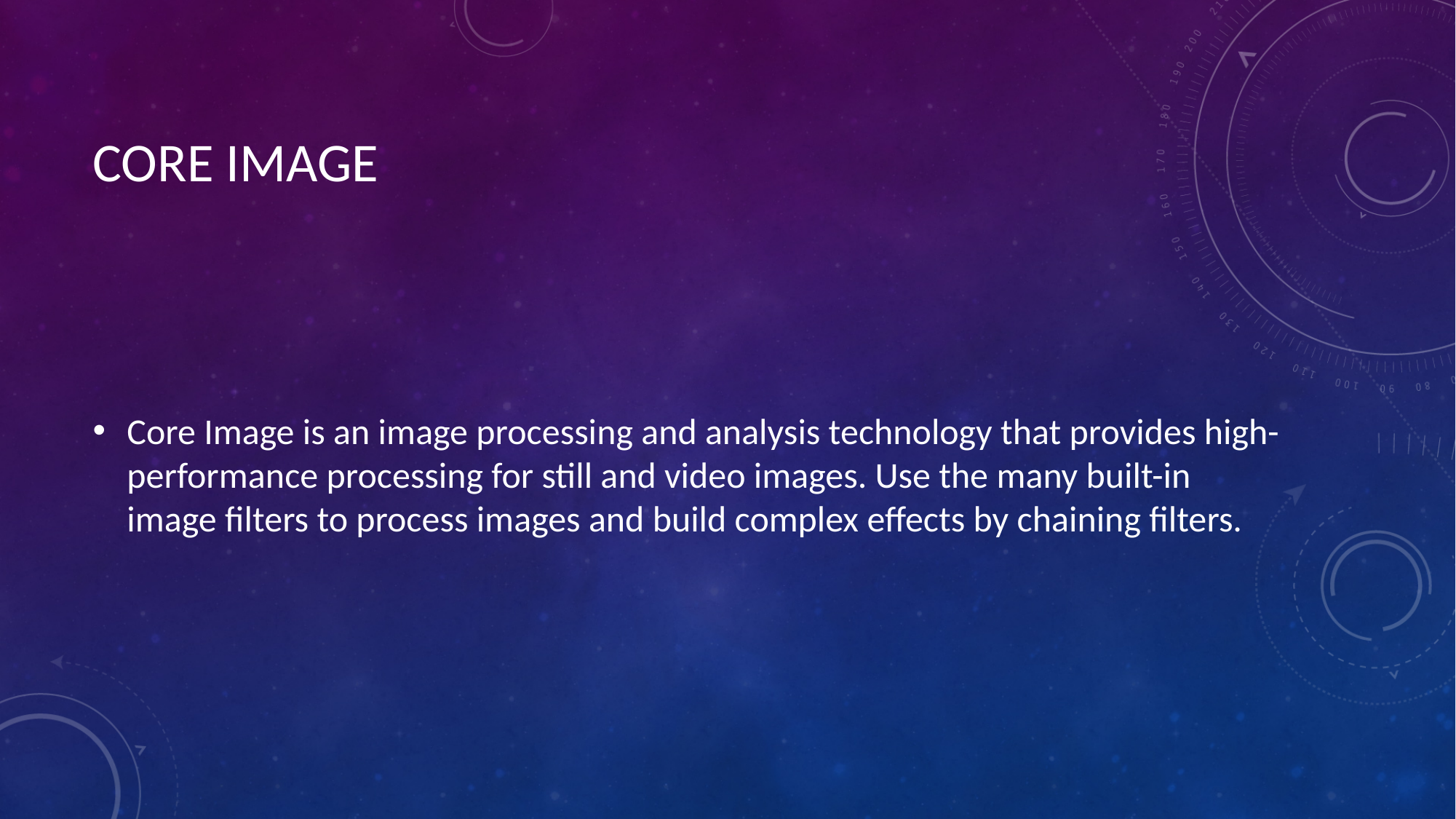

# Core Image
Core Image is an image processing and analysis technology that provides high-performance processing for still and video images. Use the many built-in image filters to process images and build complex effects by chaining filters.